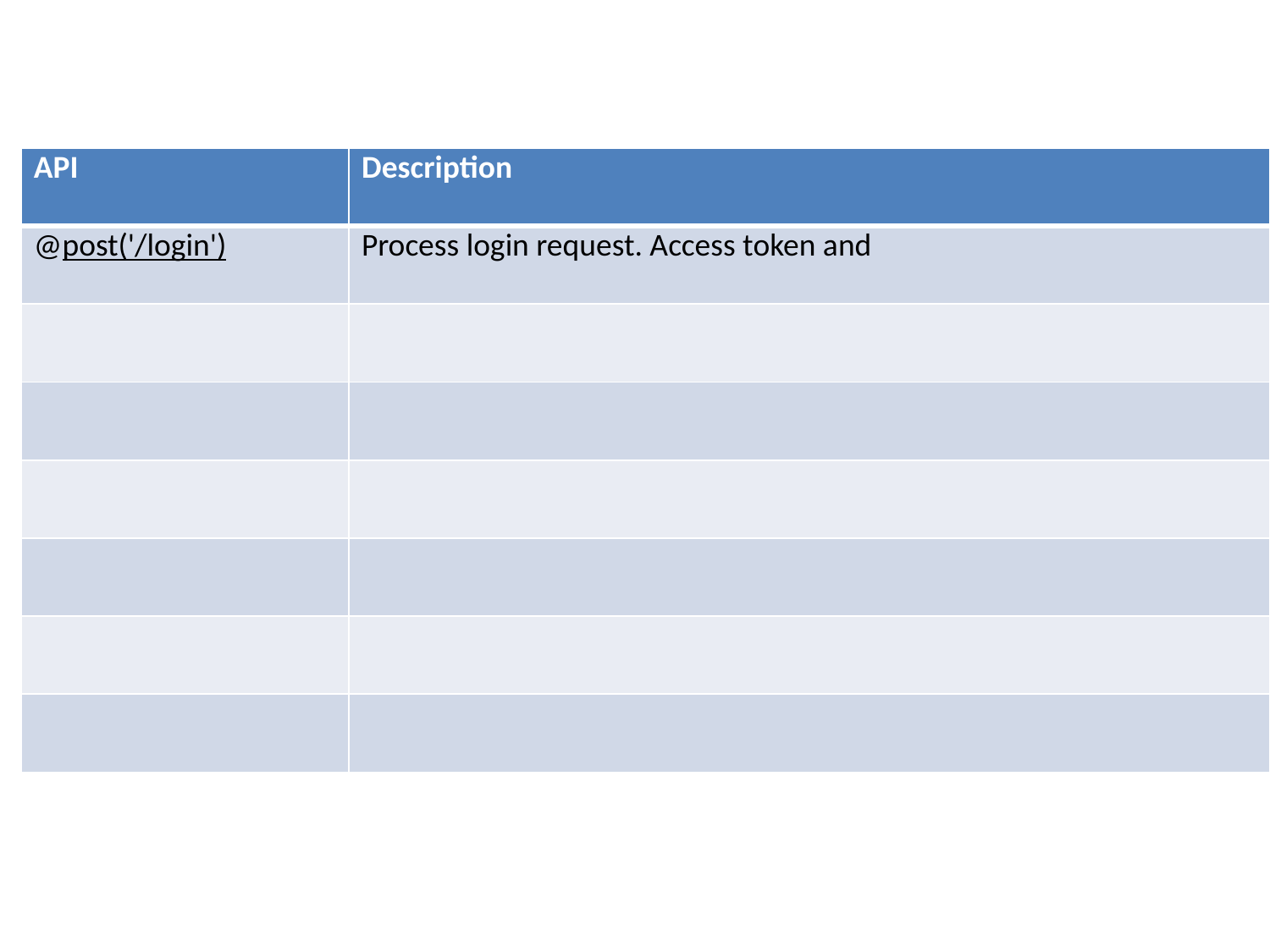

| API | Description |
| --- | --- |
| @post('/login') | Process login request. Access token and |
|  |  |
|  |  |
|  |  |
|  |  |
|  |  |
|  |  |